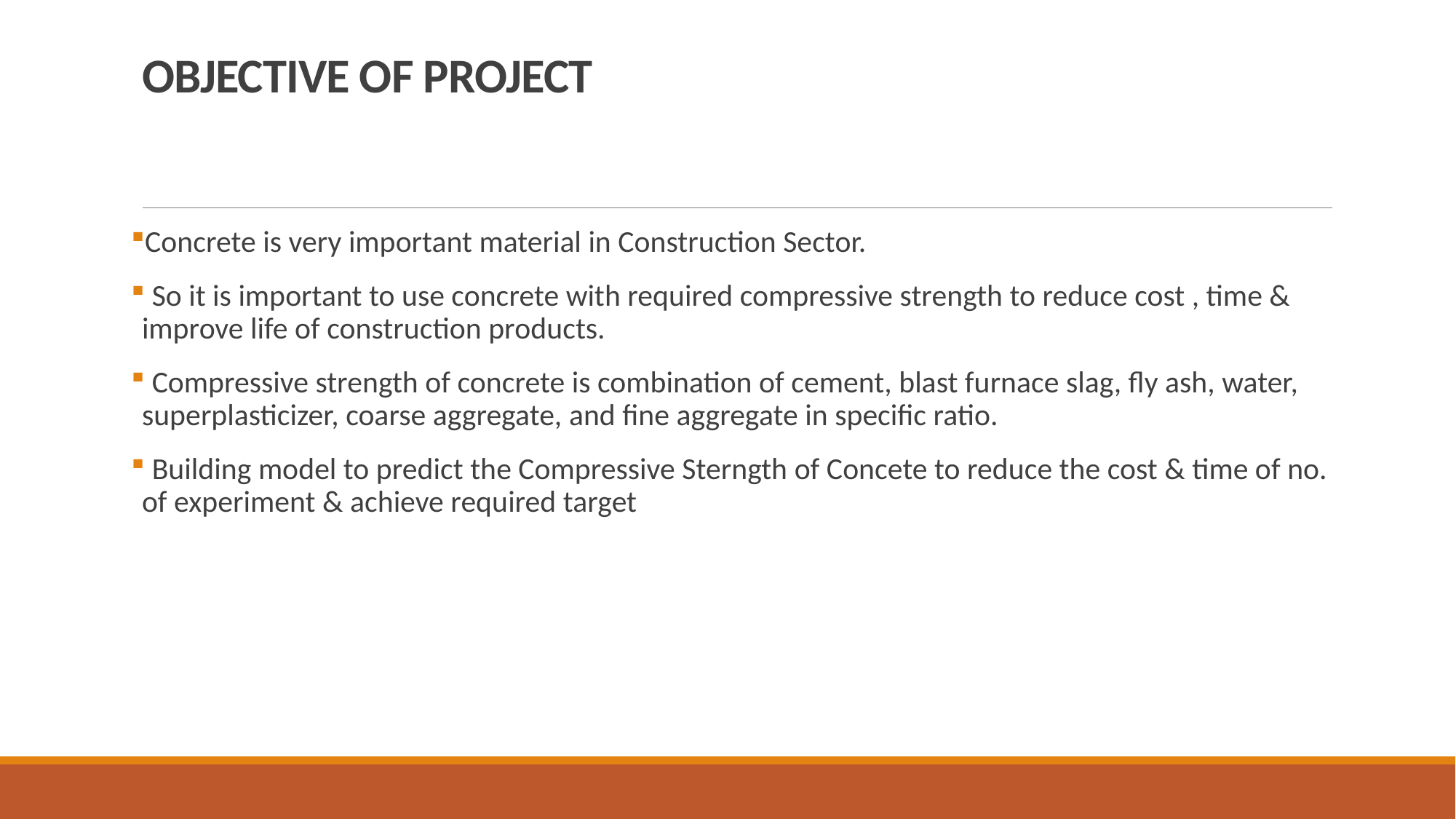

# OBJECTIVE OF PROJECT
Concrete is very important material in Construction Sector.
 So it is important to use concrete with required compressive strength to reduce cost , time &  improve life of construction products.
 Compressive strength of concrete is combination of cement, blast furnace slag, fly ash, water, superplasticizer, coarse aggregate, and fine aggregate in specific ratio.
 Building model to predict the Compressive Sterngth of Concete to reduce the cost & time of no. of experiment & achieve required target